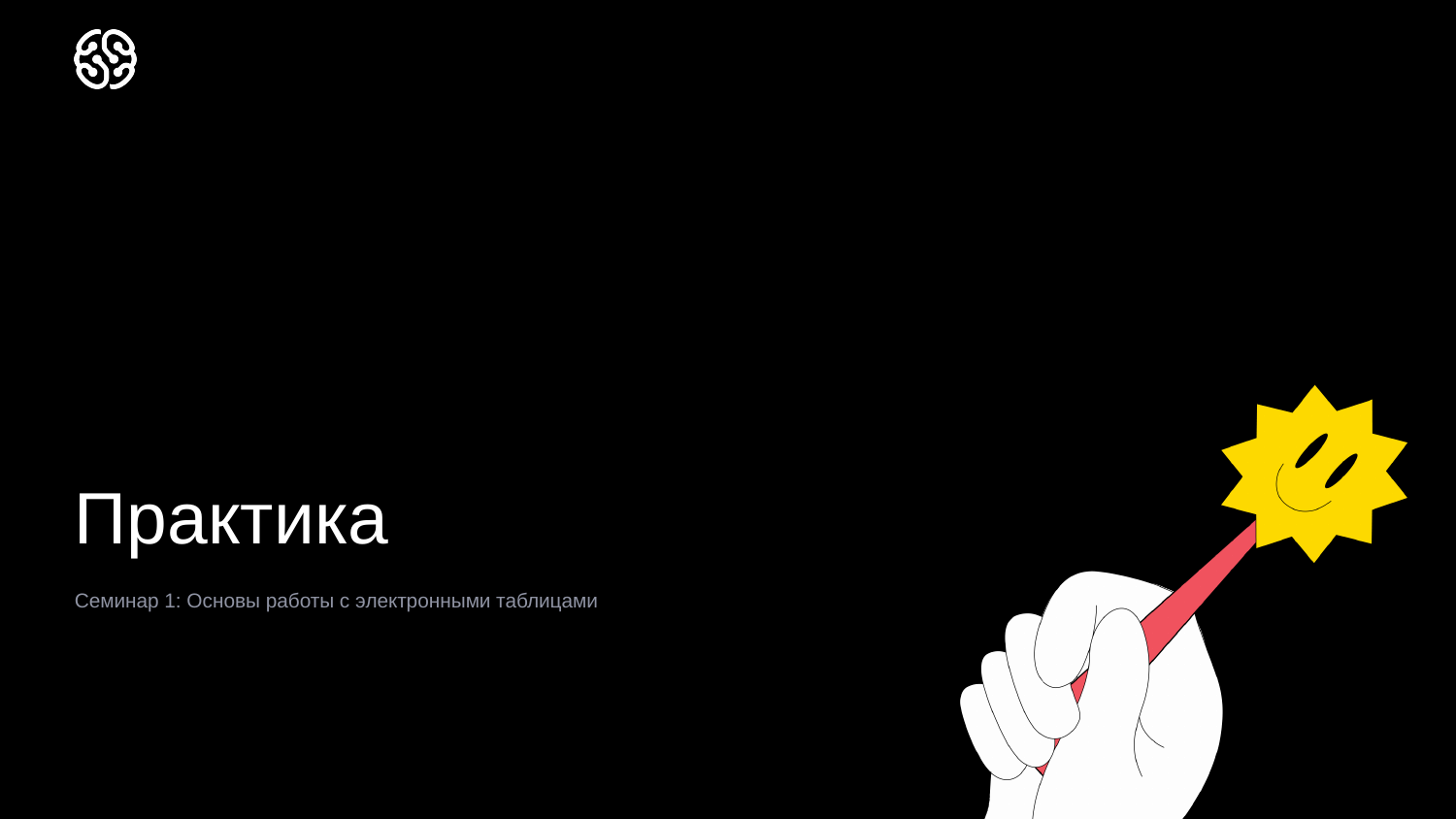

# Практика
Семинар 1: Основы работы с электронными таблицами